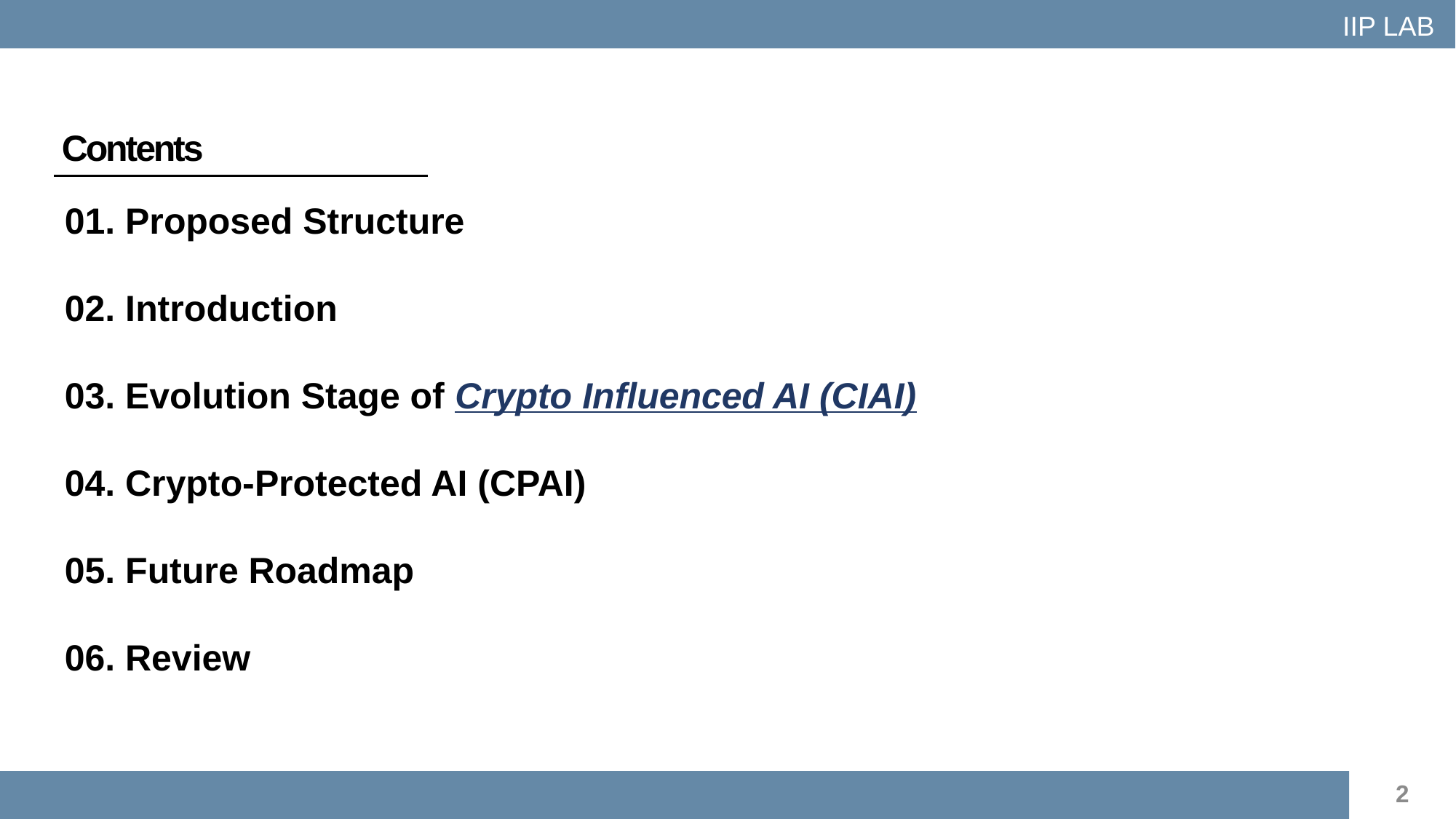

IIP LAB

01. Proposed Structure
02. Introduction
03. Evolution Stage of Crypto Influenced AI (CIAI)
04. Crypto-Protected AI (CPAI)
05. Future Roadmap
06. Review
Contents

2